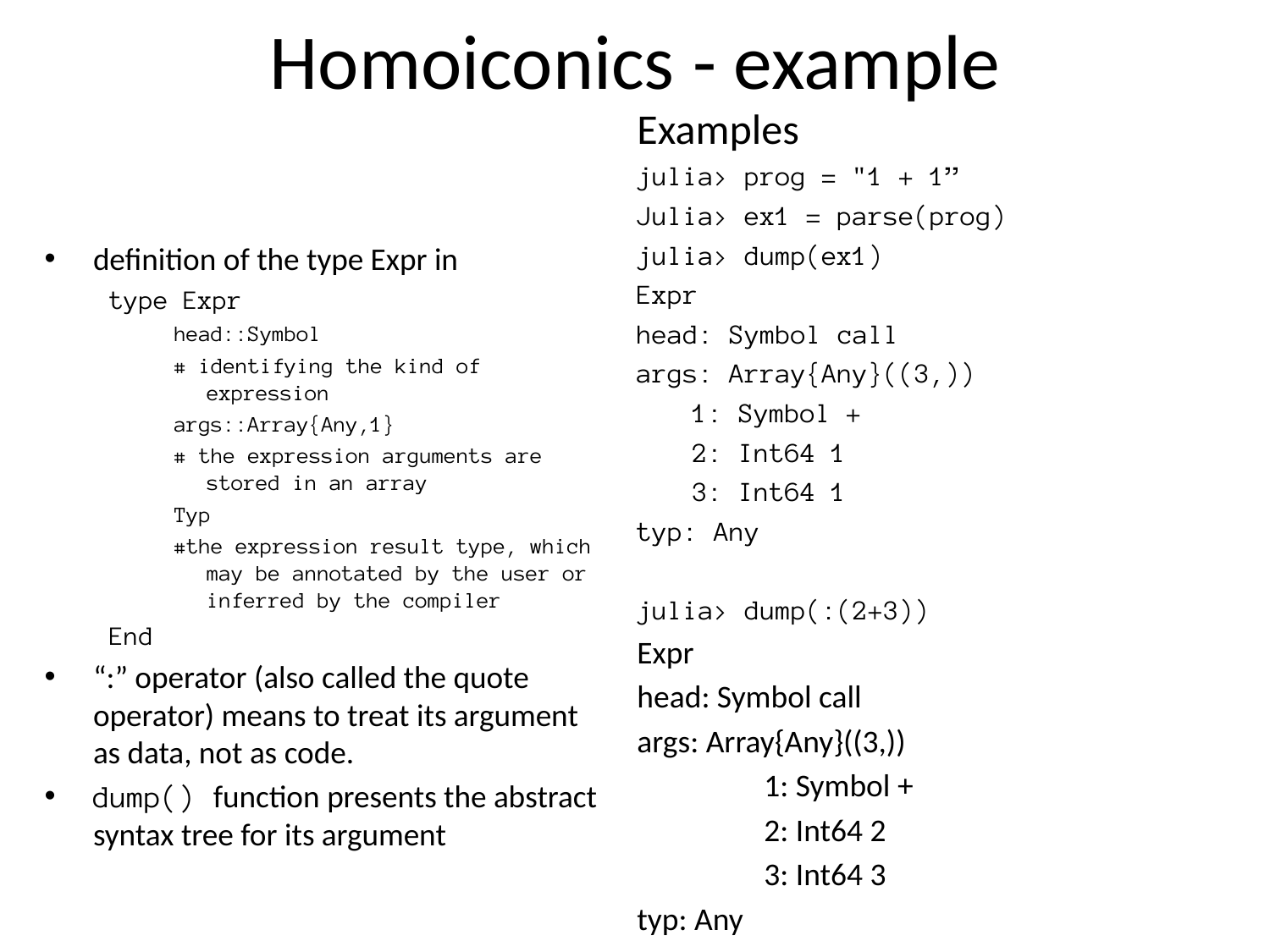

# Homoiconics - example
Examples
julia> prog = "1 + 1”
Julia> ex1 = parse(prog)
julia> dump(ex1)
Expr
head: Symbol call
args: Array{Any}((3,))
1: Symbol +
2: Int64 1
3: Int64 1
typ: Any

julia> dump(:(2+3))
Expr
head: Symbol call
args: Array{Any}((3,))
	1: Symbol +
	2: Int64 2
	3: Int64 3
typ: Any

definition of the type Expr in
type Expr
head::Symbol
# identifying the kind of expression
args::Array{Any,1}
# the expression arguments are stored in an array
Typ
#the expression result type, which may be annotated by the user or inferred by the compiler
End
“:” operator (also called the quote operator) means to treat its argument as data, not as code.
dump() function presents the abstract syntax tree for its argument